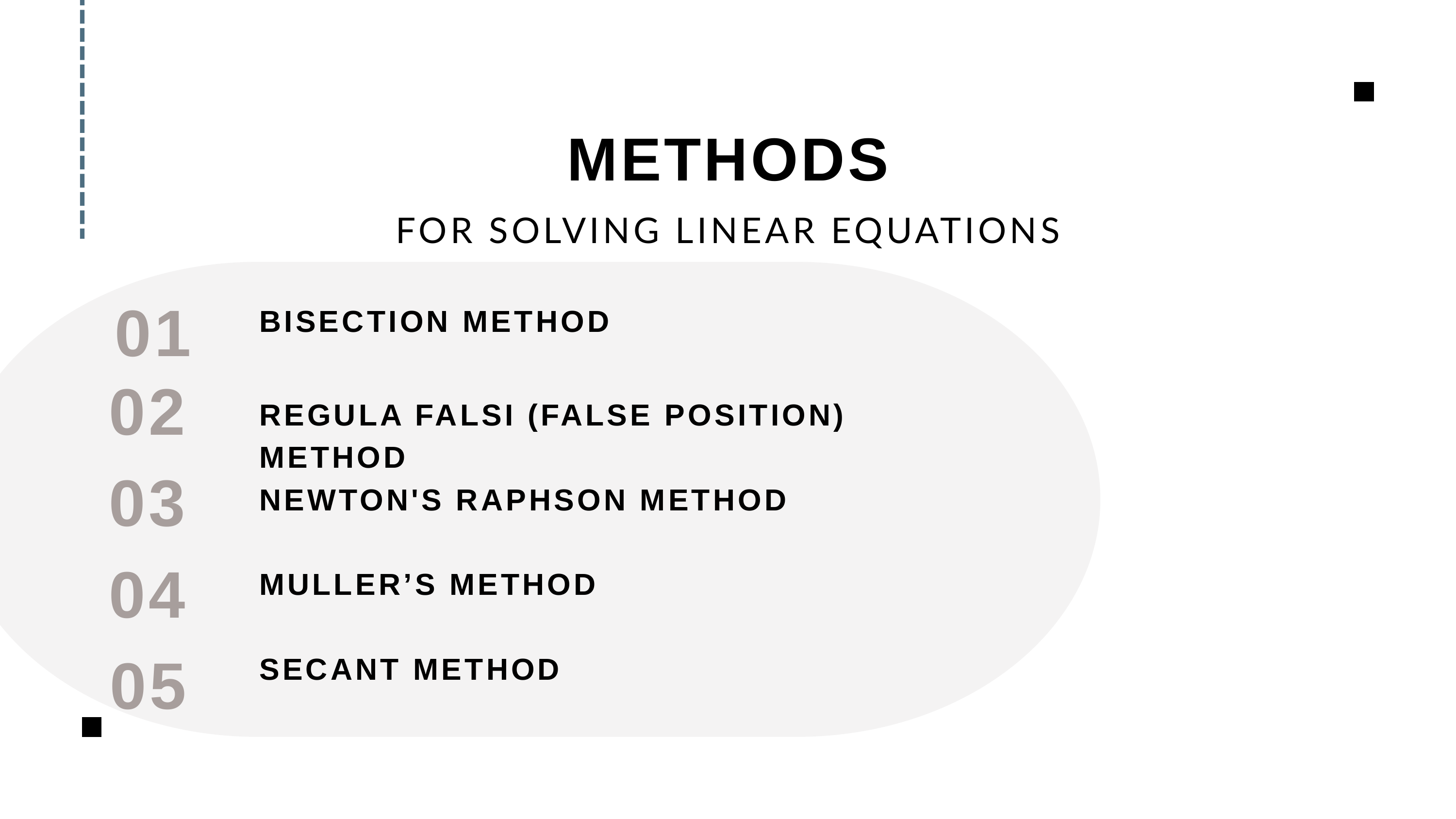

METHODS
FOR SOLVING LINEAR EQUATIONS

01
BISECTION METHOD
02
REGULA FALSI (FALSE POSITION) METHOD

03
NEWTON'S RAPHSON METHOD

04
MULLER’S METHOD

05
SECANT METHOD